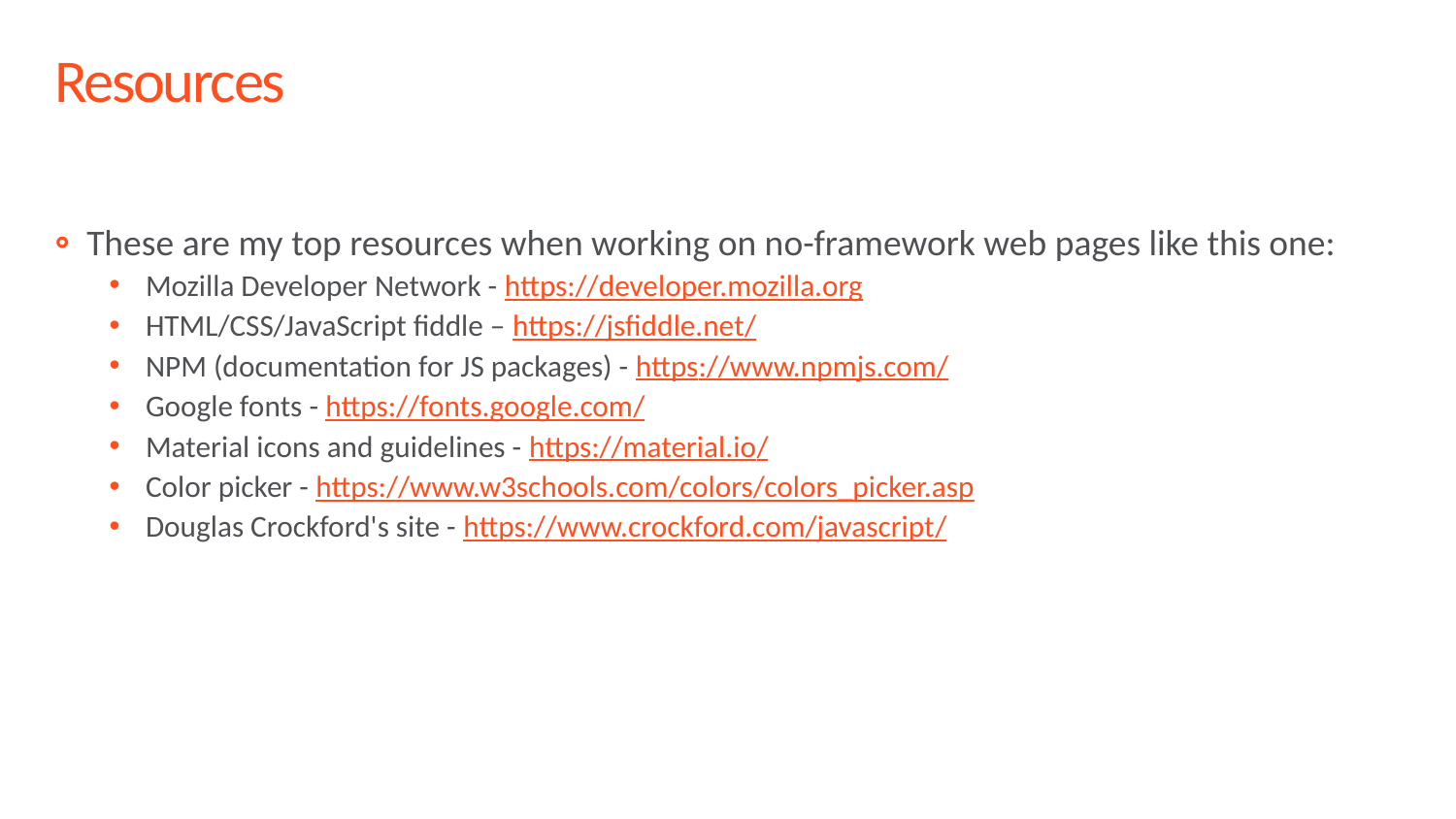

# Resources
These are my top resources when working on no-framework web pages like this one:
Mozilla Developer Network - https://developer.mozilla.org
HTML/CSS/JavaScript fiddle – https://jsfiddle.net/
NPM (documentation for JS packages) - https://www.npmjs.com/
Google fonts - https://fonts.google.com/
Material icons and guidelines - https://material.io/
Color picker - https://www.w3schools.com/colors/colors_picker.asp
Douglas Crockford's site - https://www.crockford.com/javascript/